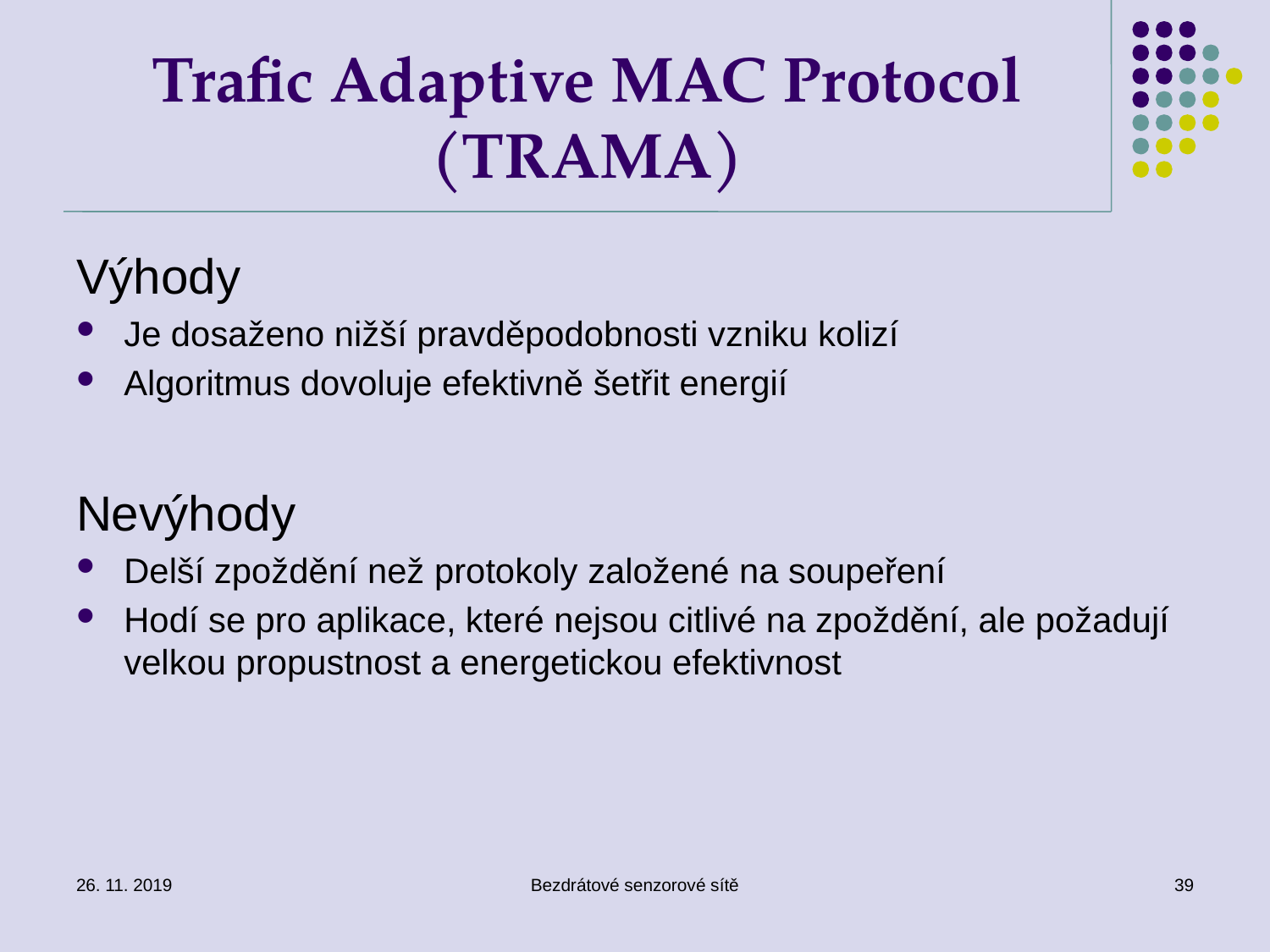

# Trafic Adaptive MAC Protocol (TRAMA)
Výhody
Je dosaženo nižší pravděpodobnosti vzniku kolizí
Algoritmus dovoluje efektivně šetřit energií

Nevýhody
Delší zpoždění než protokoly založené na soupeření
Hodí se pro aplikace, které nejsou citlivé na zpoždění, ale požadují velkou propustnost a energetickou efektivnost

26. 11. 2019
Bezdrátové senzorové sítě
39